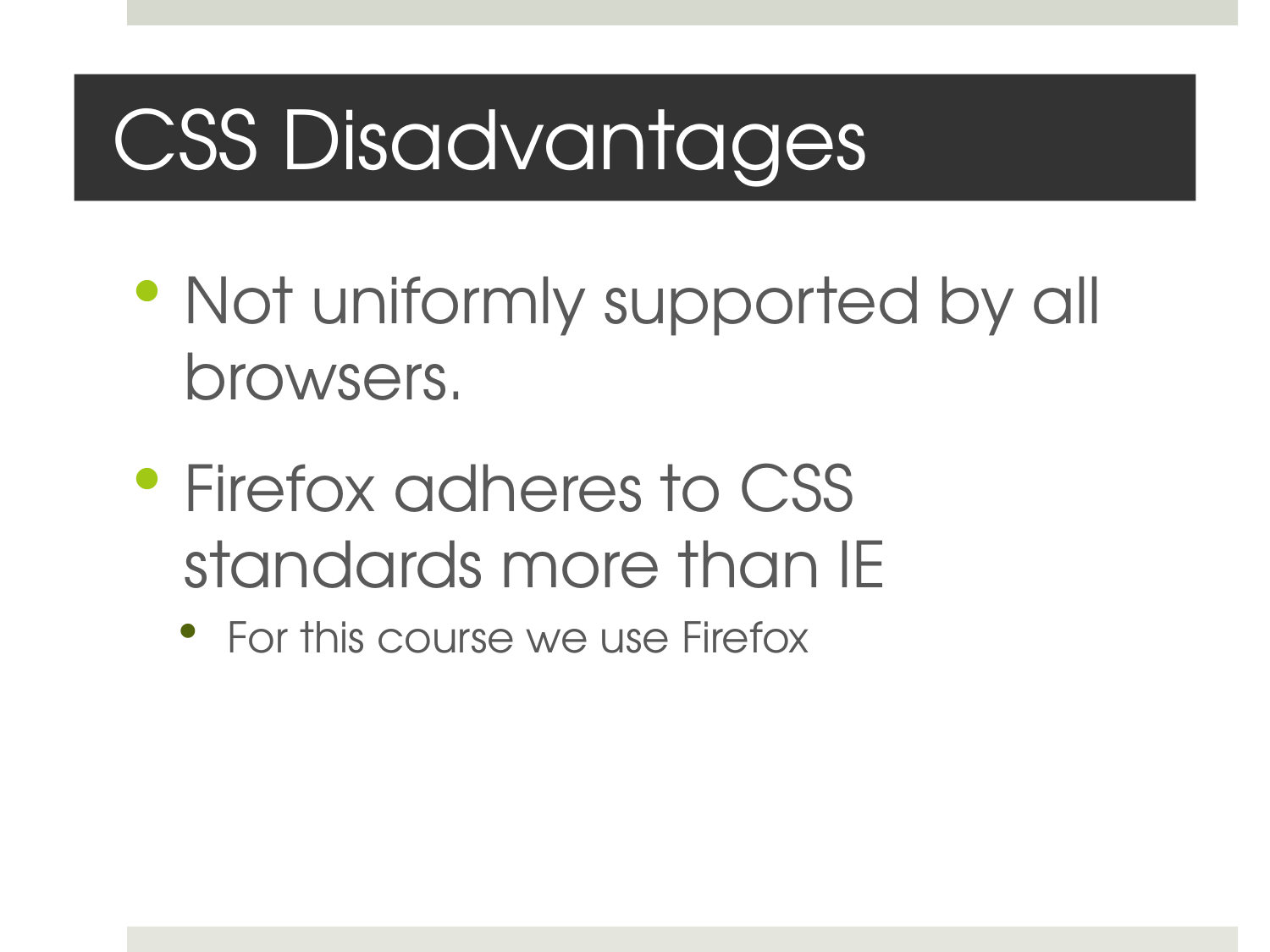

# CSS Disadvantages
Not uniformly supported by all browsers.
Firefox adheres to CSS standards more than IE
For this course we use Firefox